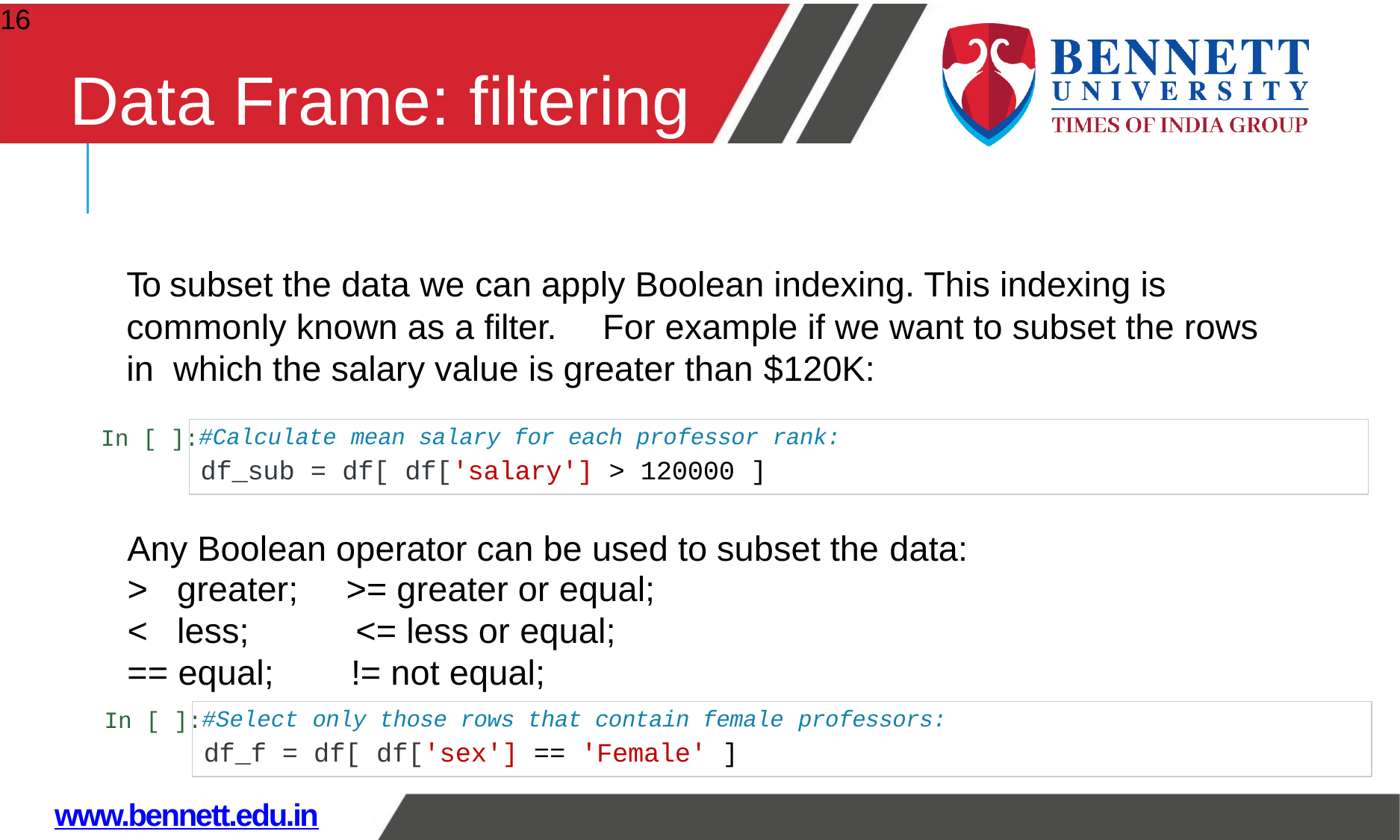

16
# Data Frame: filtering
To subset the data we can apply Boolean indexing. This indexing is  commonly known as a filter.	For example if we want to subset the rows in  which the salary value is greater than $120K:
In [ ]:#Calculate mean salary for each professor rank:
df_sub = df[ df['salary'] > 120000 ]

Any Boolean operator can be used to subset the data:

>	greater;
<	less;
>= greater or equal;
<= less or equal;
!= not equal;
== equal;

In [ ]:#Select only those rows that contain female professors:
df_f = df[ df['sex'] == 'Female' ]
www.bennett.edu.in